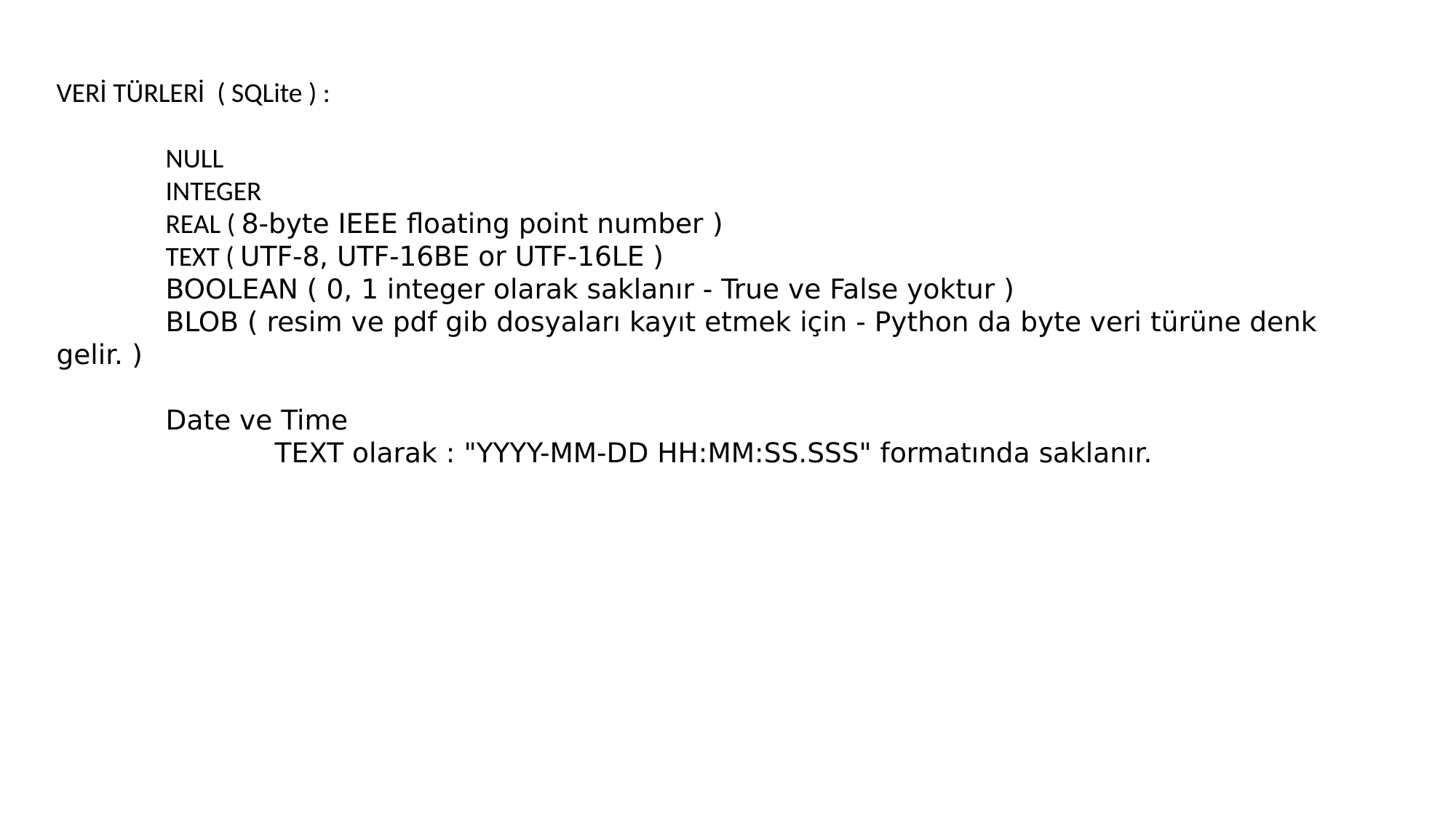

VERİ TÜRLERİ  ( SQLite ) :

	NULL
	INTEGER
	REAL ( 8-byte IEEE floating point number )
	TEXT ( UTF-8, UTF-16BE or UTF-16LE )
	BOOLEAN ( 0, 1 integer olarak saklanır - True ve False yoktur )
	BLOB ( resim ve pdf gib dosyaları kayıt etmek için - Python da byte veri türüne denk gelir. )

	Date ve Time
		TEXT olarak : "YYYY-MM-DD HH:MM:SS.SSS" formatında saklanır.